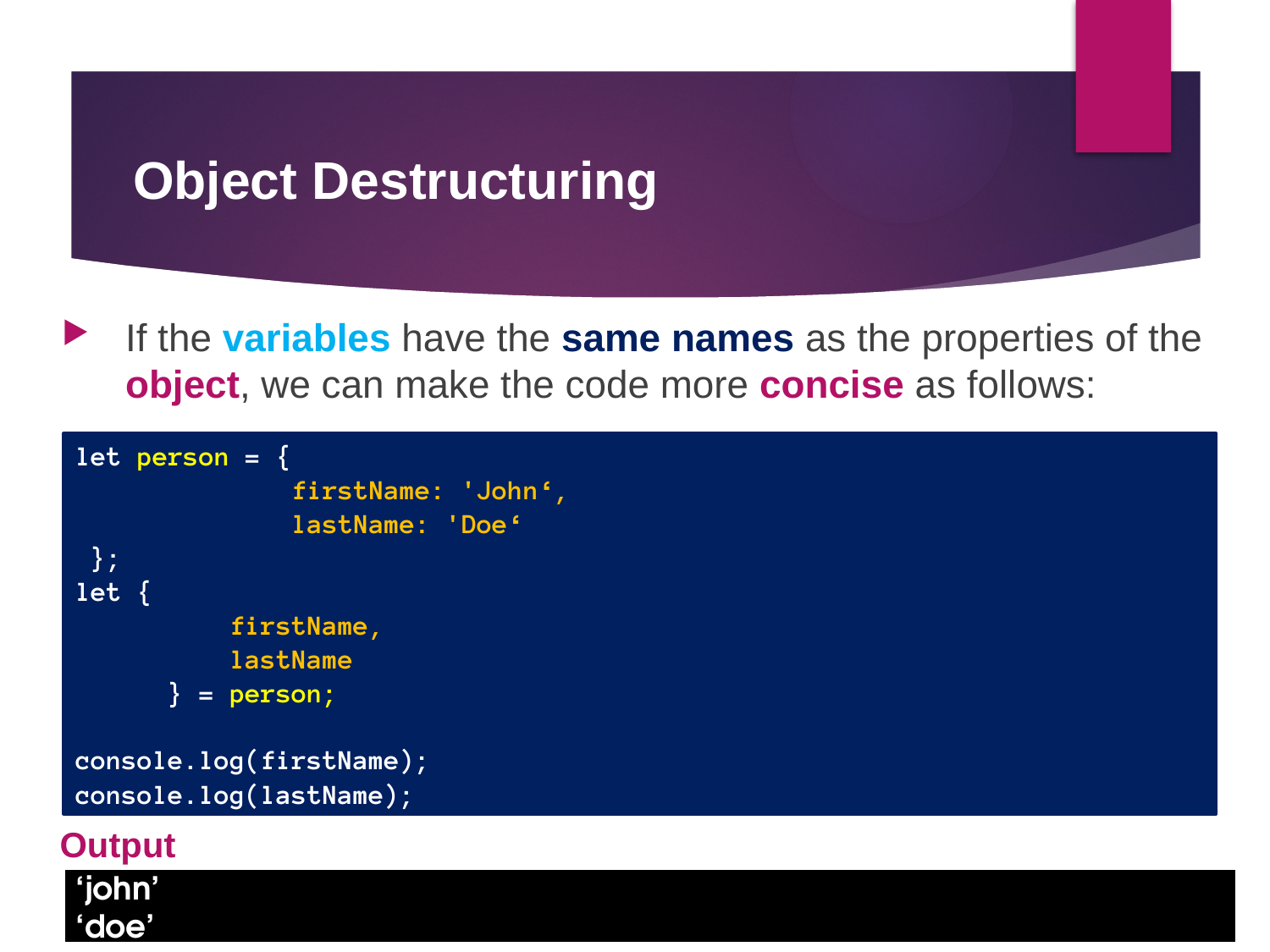

# Object Destructuring
If the variables have the same names as the properties of the object, we can make the code more concise as follows:

let person = {
              firstName: 'John‘,
              lastName: 'Doe‘
 };
let {
          firstName,
          lastName
      } = person;

console.log(firstName);
console.log(lastName);
Output
‘john’
‘doe’